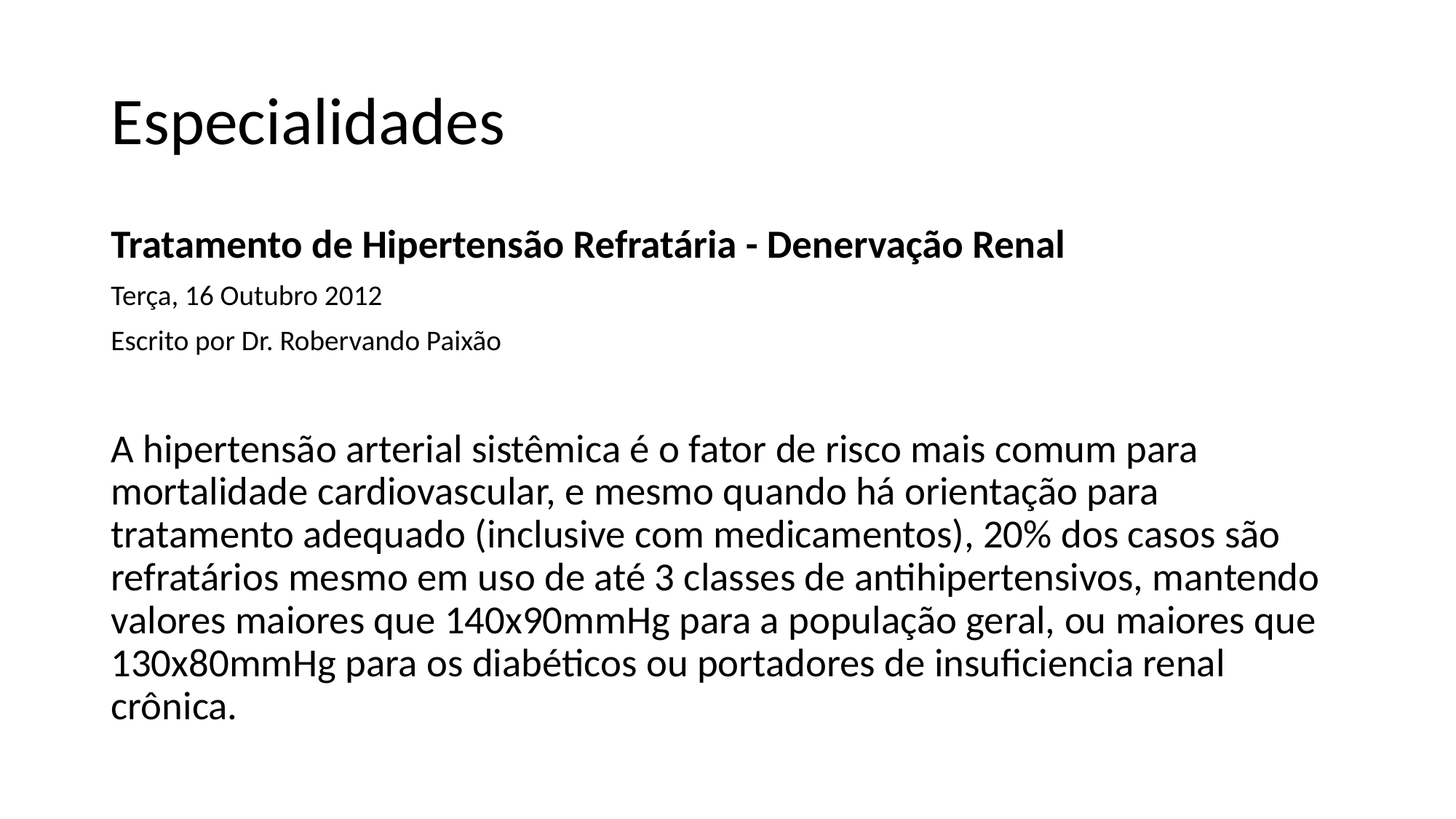

# Especialidades
Tratamento de Hipertensão Refratária - Denervação Renal
Terça, 16 Outubro 2012
Escrito por Dr. Robervando Paixão

A hipertensão arterial sistêmica é o fator de risco mais comum para mortalidade cardiovascular, e mesmo quando há orientação para tratamento adequado (inclusive com medicamentos), 20% dos casos são refratários mesmo em uso de até 3 classes de antihipertensivos, mantendo valores maiores que 140x90mmHg para a população geral, ou maiores que 130x80mmHg para os diabéticos ou portadores de insuficiencia renal crônica.